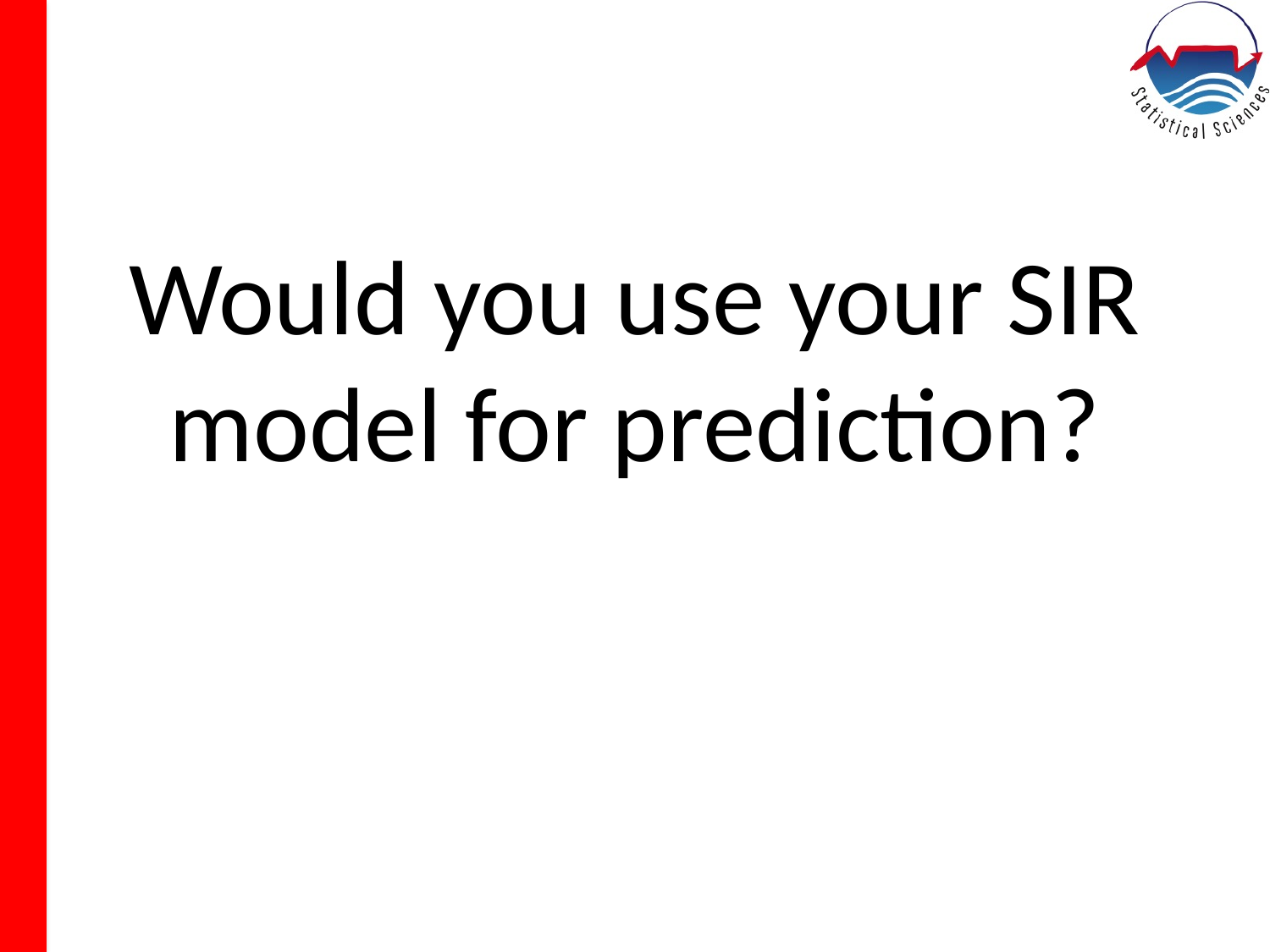

#
Would you use your SIR model for prediction?